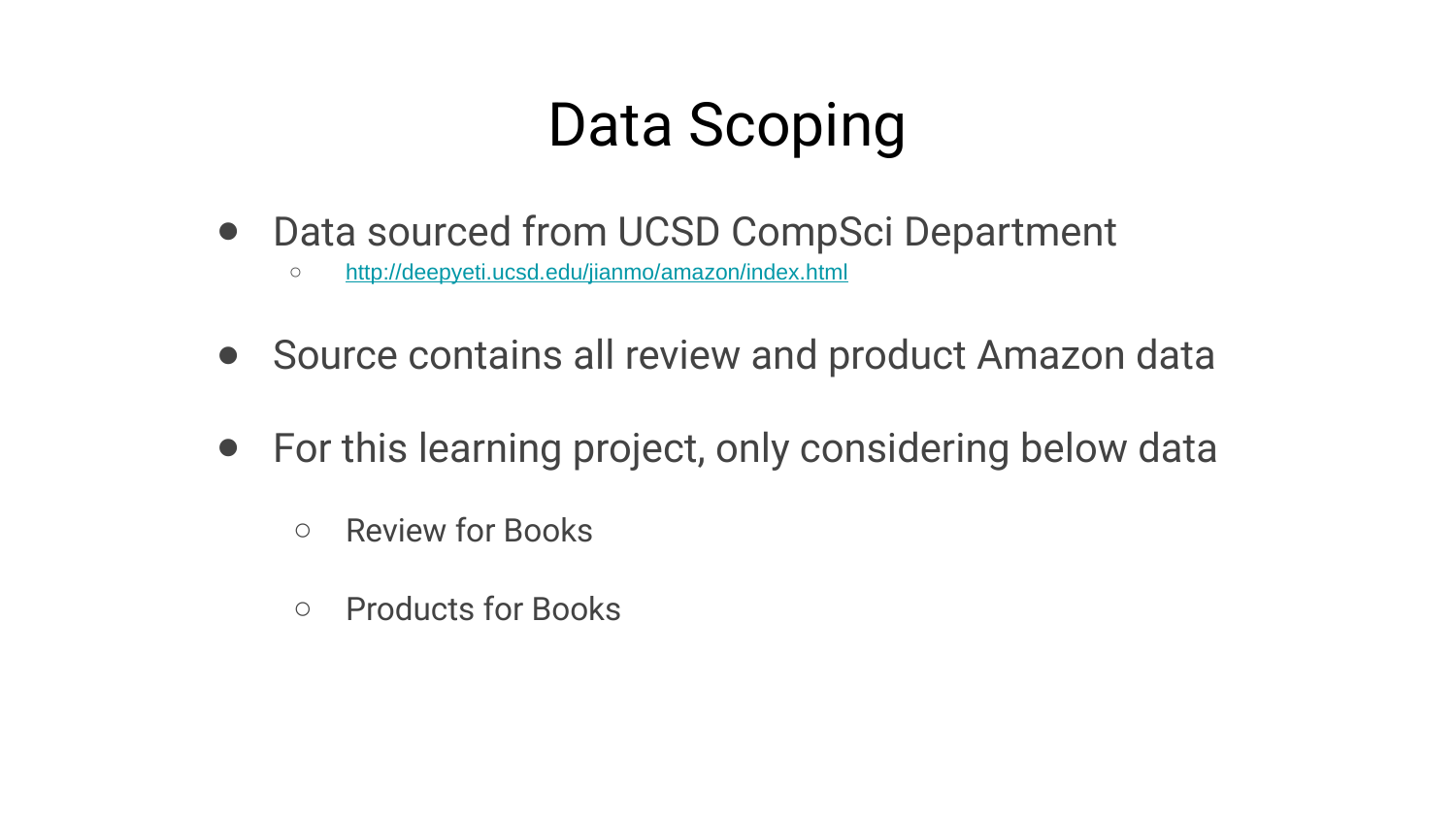

# Data Scoping
Data sourced from UCSD CompSci Department
http://deepyeti.ucsd.edu/jianmo/amazon/index.html
Source contains all review and product Amazon data
For this learning project, only considering below data
Review for Books
Products for Books